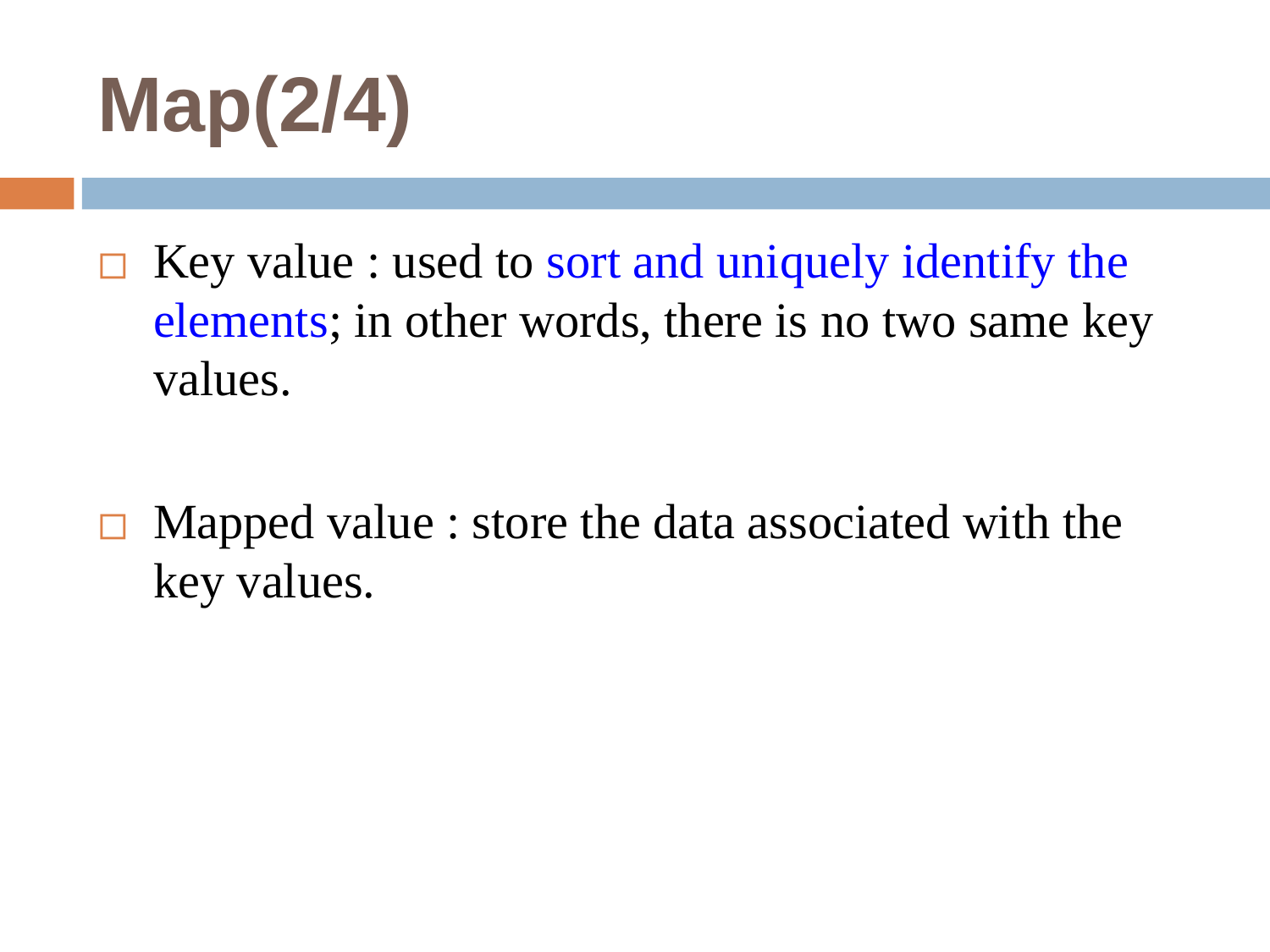

# Map(2/4)
Key value : used to sort and uniquely identify the elements; in other words, there is no two same key values.

Mapped value : store the data associated with the key values.